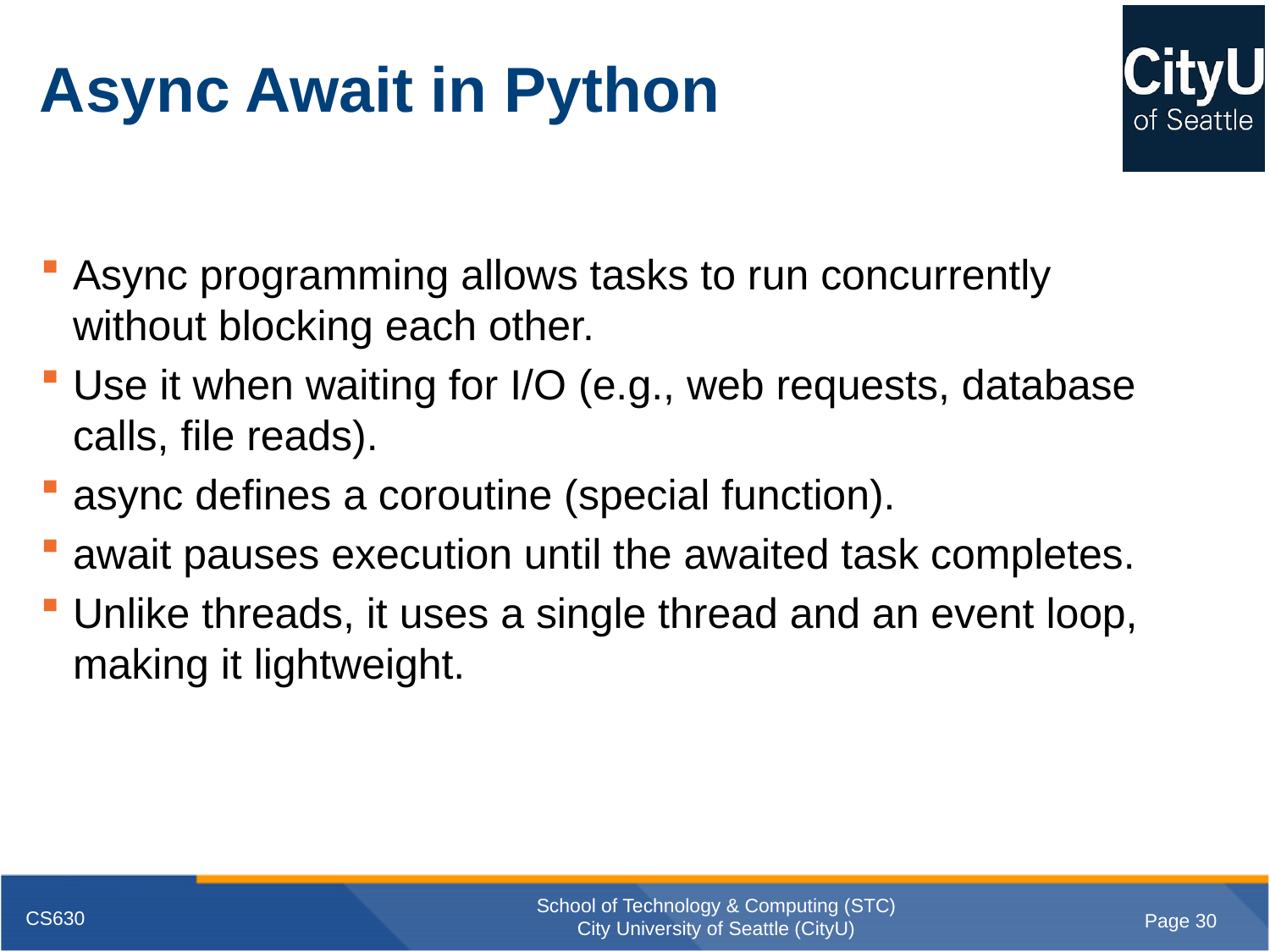

# Async Await in Python

Async programming allows tasks to run concurrently without blocking each other.
Use it when waiting for I/O (e.g., web requests, database calls, file reads).
async defines a coroutine (special function).
await pauses execution until the awaited task completes.
Unlike threads, it uses a single thread and an event loop, making it lightweight.